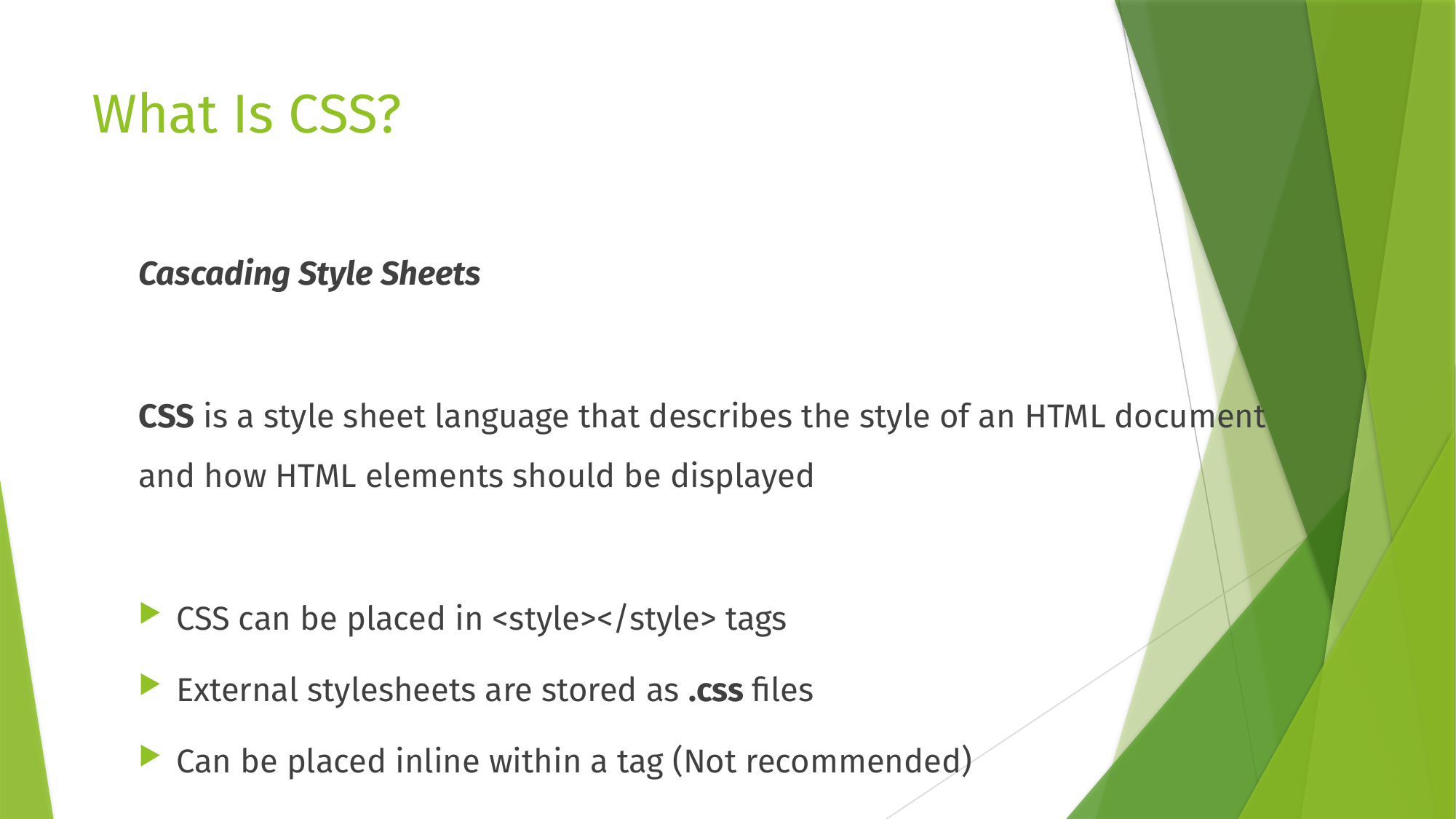

# What Is CSS?
Cascading Style Sheets

CSS is a style sheet language that describes the style of an HTML document and how HTML elements should be displayed

CSS can be placed in <style></style> tags
External stylesheets are stored as .css files
Can be placed inline within a tag (Not recommended)